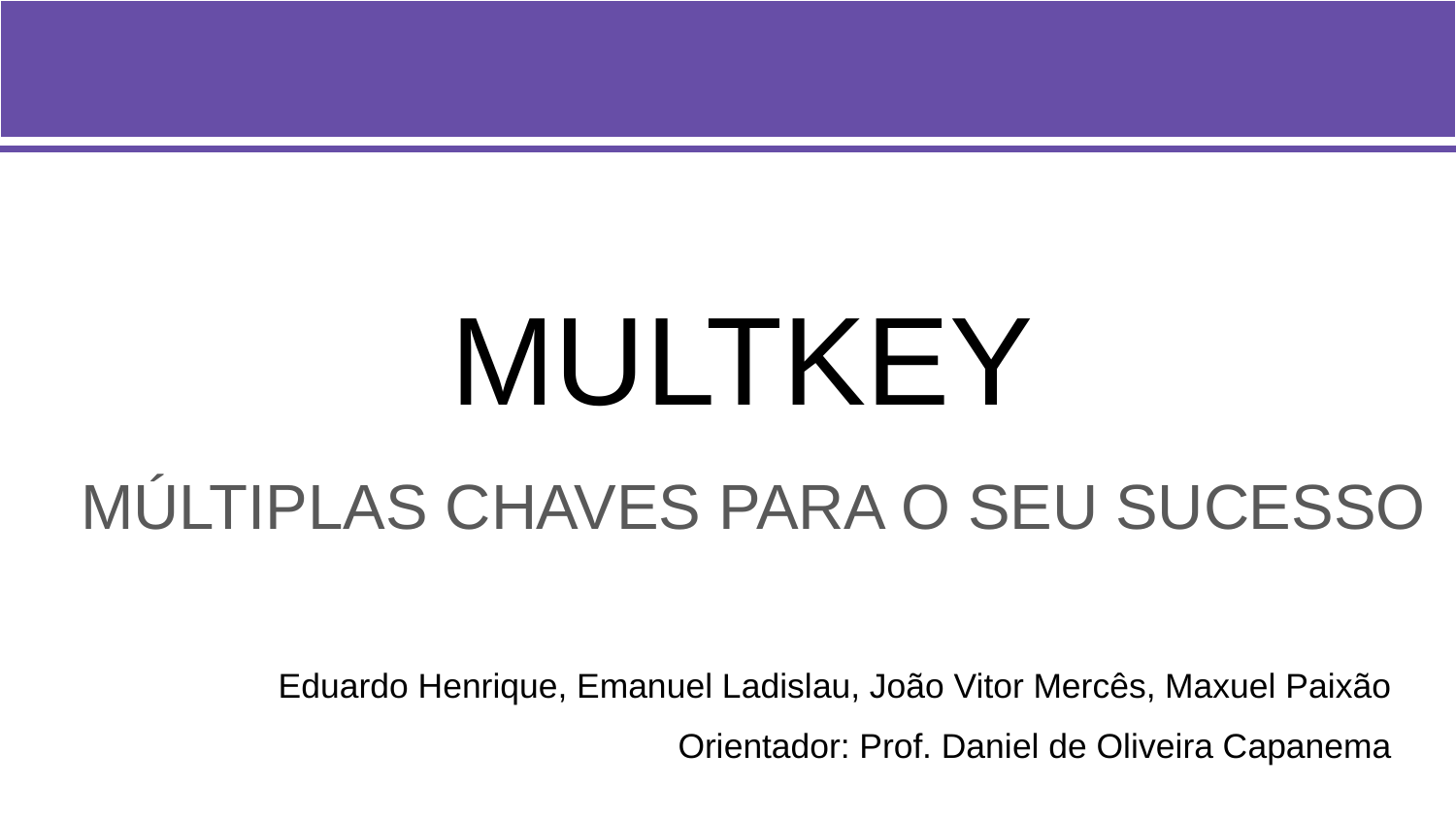

# MULTKEY

MÚLTIPLAS CHAVES PARA O SEU SUCESSO

Eduardo Henrique, Emanuel Ladislau, João Vitor Mercês, Maxuel Paixão
Orientador: Prof. Daniel de Oliveira Capanema